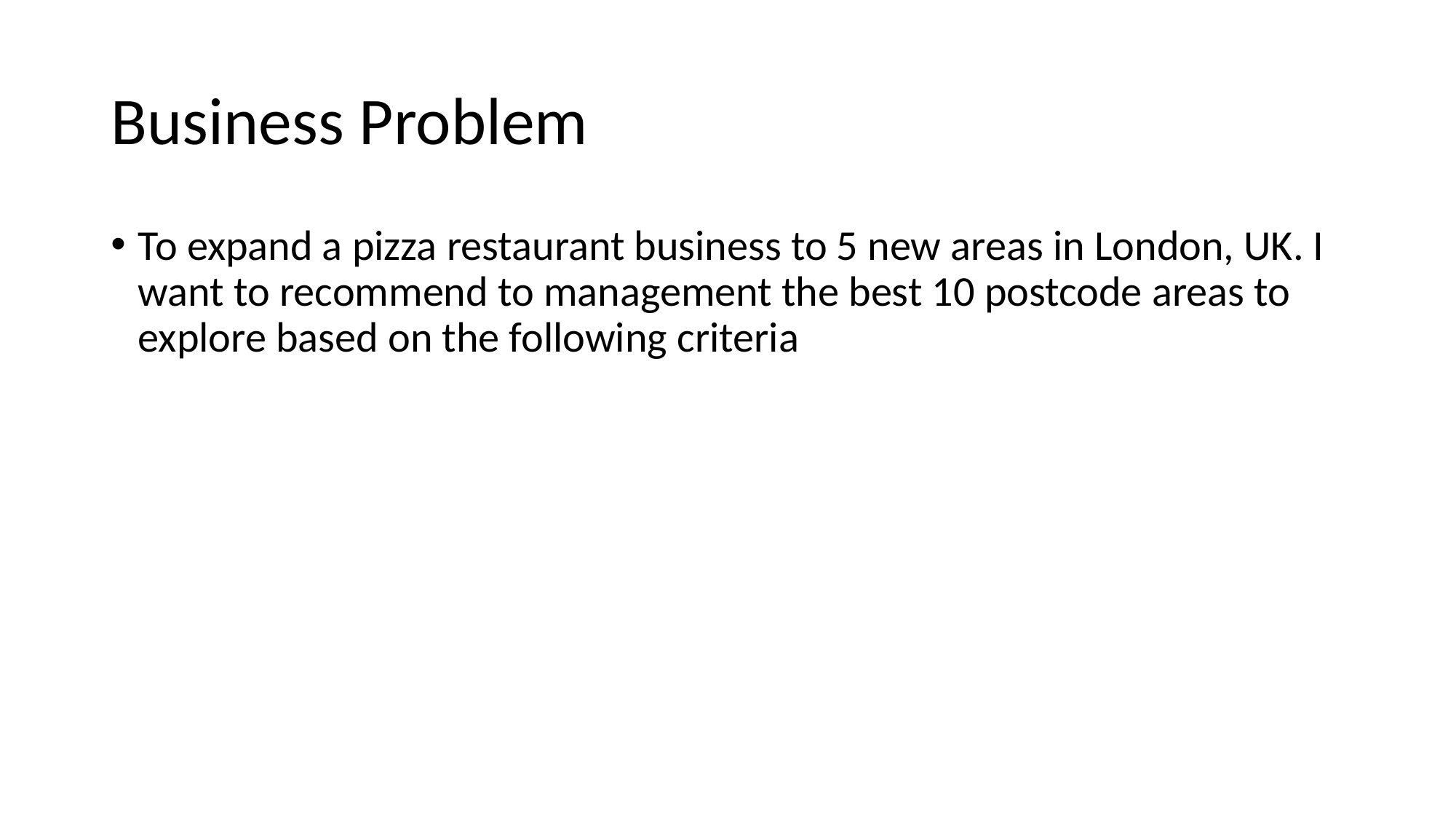

# Business Problem
To expand a pizza restaurant business to 5 new areas in London, UK. I want to recommend to management the best 10 postcode areas to explore based on the following criteria